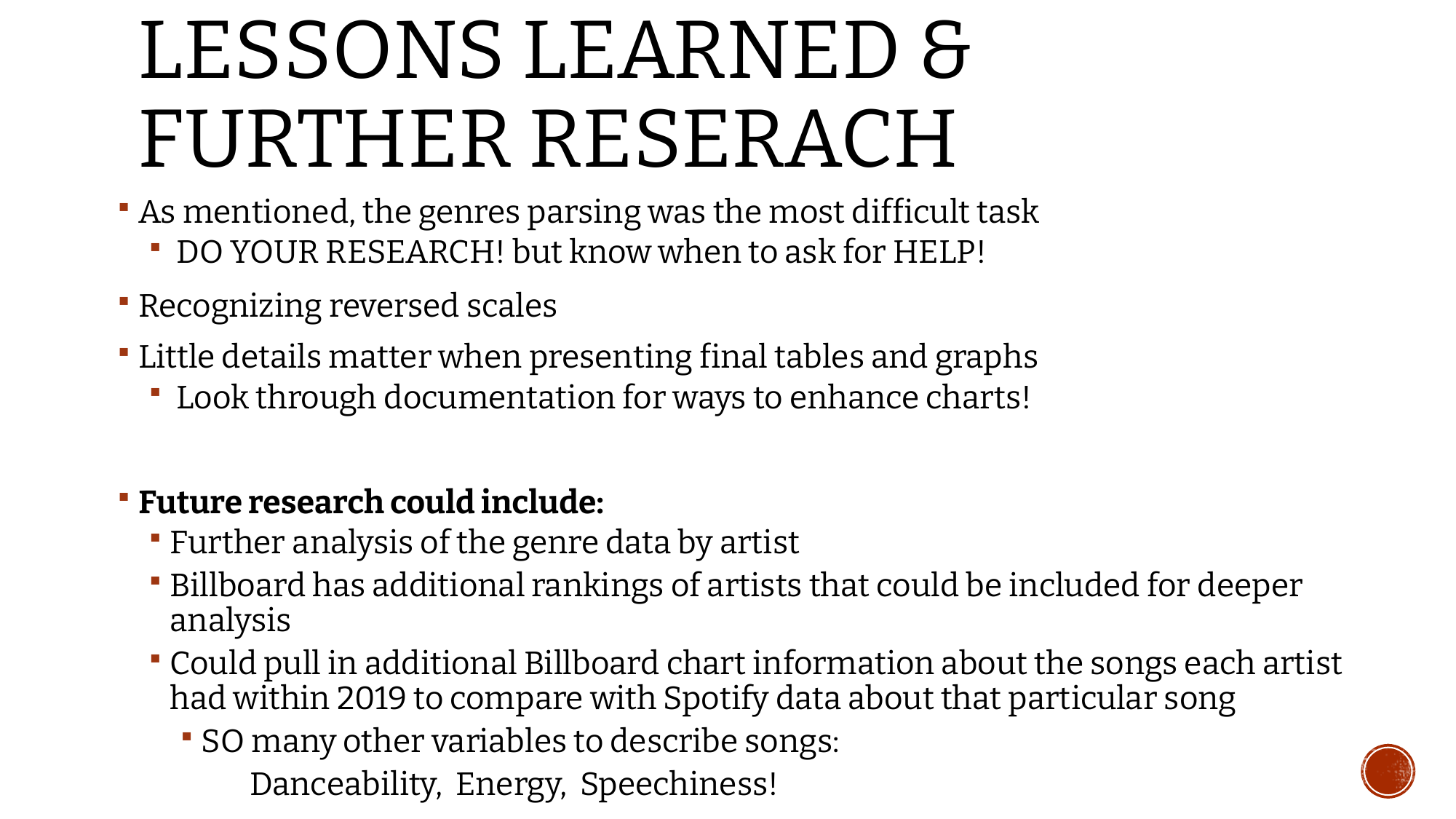

# Lessons Learned & FURTHER RESERACH
As mentioned, the genres parsing was the most difficult task
 DO YOUR RESEARCH! but know when to ask for HELP!
Recognizing reversed scales
Little details matter when presenting final tables and graphs
 Look through documentation for ways to enhance charts!

Future research could include:
Further analysis of the genre data by artist
Billboard has additional rankings of artists that could be included for deeper analysis
Could pull in additional Billboard chart information about the songs each artist had within 2019 to compare with Spotify data about that particular song
SO many other variables to describe songs:
 Danceability,  Energy,  Speechiness!